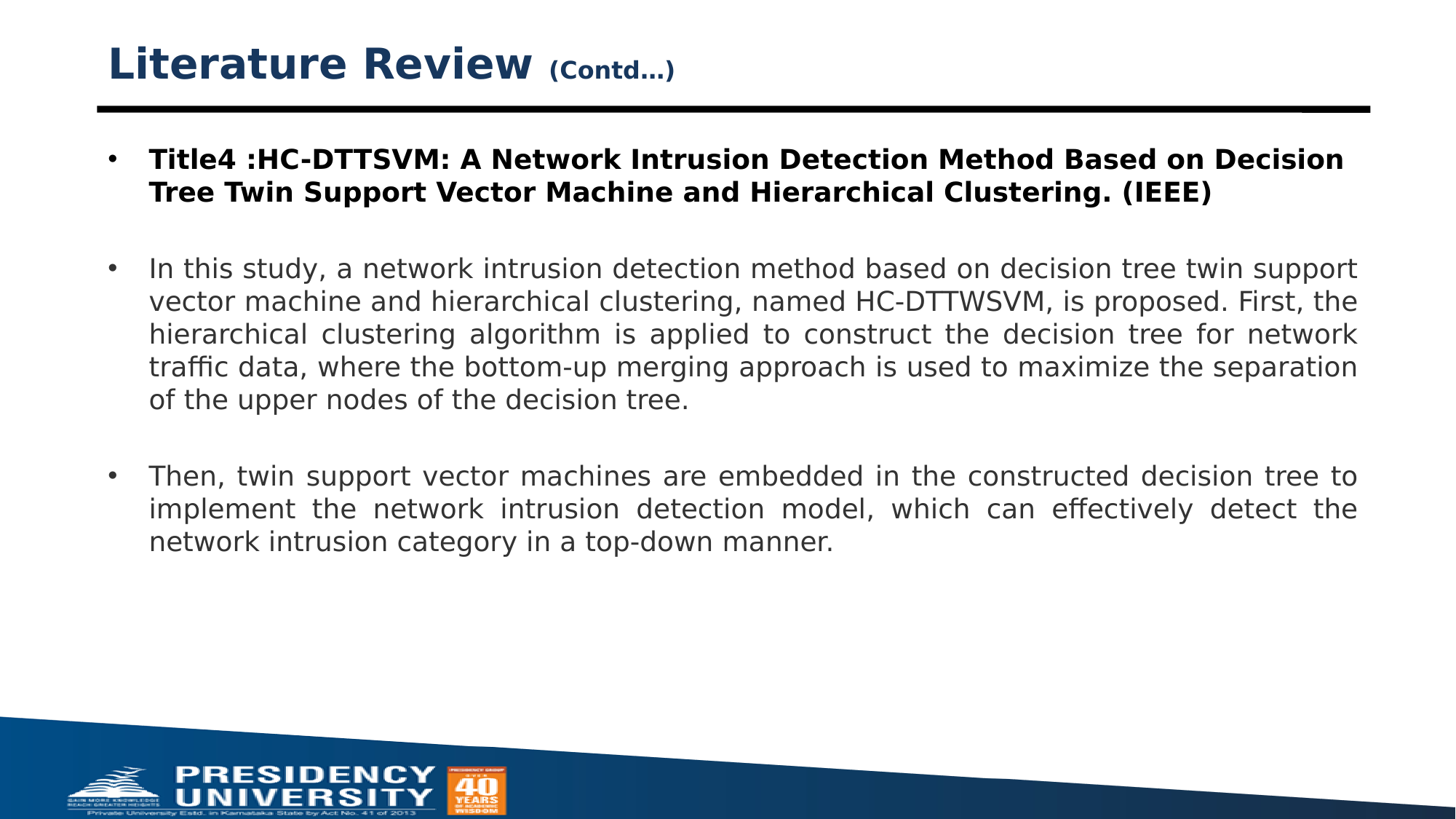

# Literature Review (Contd…)
Title4 :HC-DTTSVM: A Network Intrusion Detection Method Based on Decision Tree Twin Support Vector Machine and Hierarchical Clustering. (IEEE)

In this study, a network intrusion detection method based on decision tree twin support vector machine and hierarchical clustering, named HC-DTTWSVM, is proposed. First, the hierarchical clustering algorithm is applied to construct the decision tree for network traffic data, where the bottom-up merging approach is used to maximize the separation of the upper nodes of the decision tree.

Then, twin support vector machines are embedded in the constructed decision tree to implement the network intrusion detection model, which can effectively detect the network intrusion category in a top-down manner.